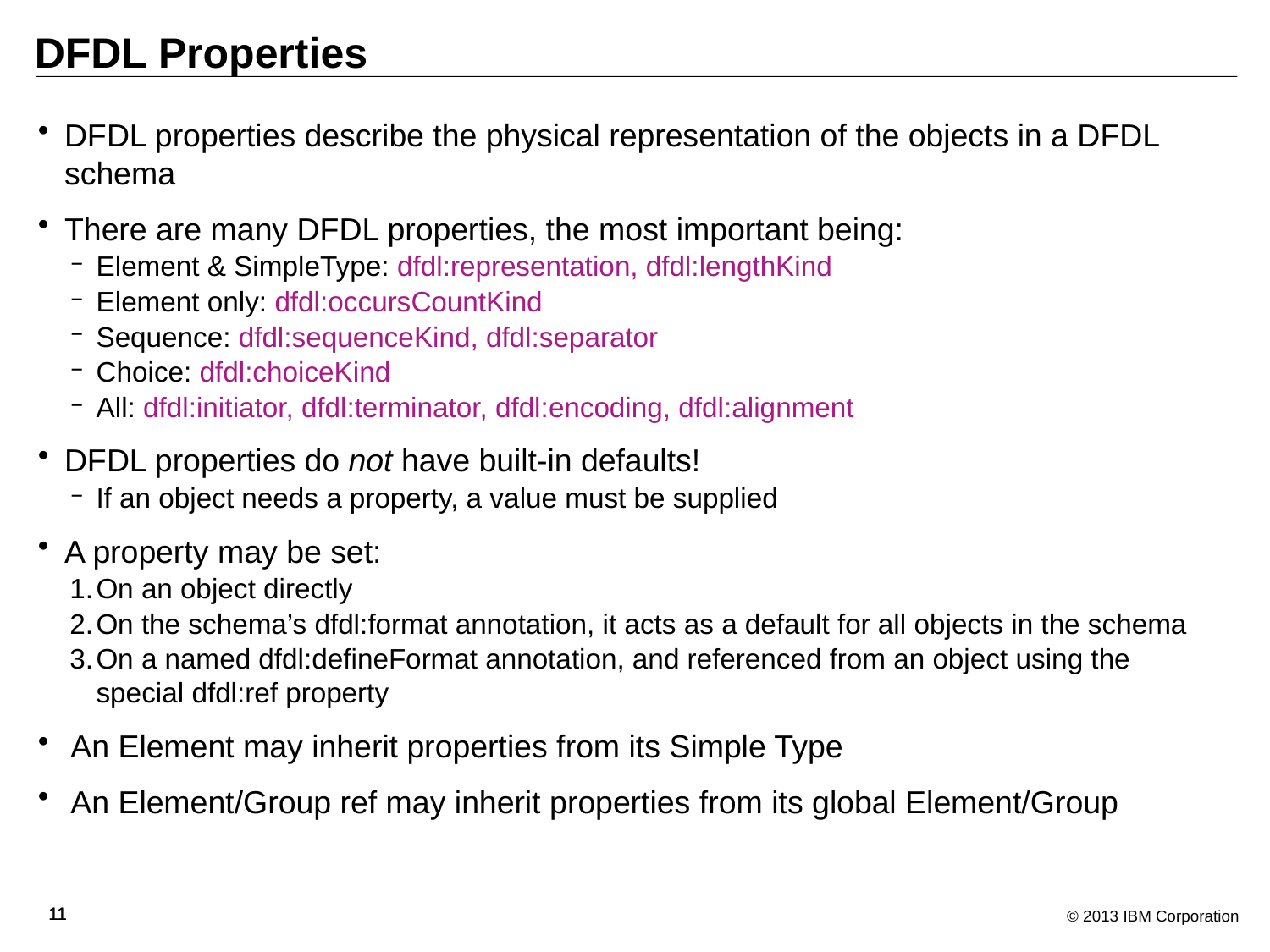

# DFDL Properties
DFDL properties describe the physical representation of the objects in a DFDL schema
There are many DFDL properties, the most important being:
Element & SimpleType: dfdl:representation, dfdl:lengthKind
Element only: dfdl:occursCountKind
Sequence: dfdl:sequenceKind, dfdl:separator
Choice: dfdl:choiceKind
All: dfdl:initiator, dfdl:terminator, dfdl:encoding, dfdl:alignment
DFDL properties do not have built-in defaults!
If an object needs a property, a value must be supplied
A property may be set:
On an object directly
On the schema’s dfdl:format annotation, it acts as a default for all objects in the schema
On a named dfdl:defineFormat annotation, and referenced from an object using the special dfdl:ref property
An Element may inherit properties from its Simple Type
An Element/Group ref may inherit properties from its global Element/Group